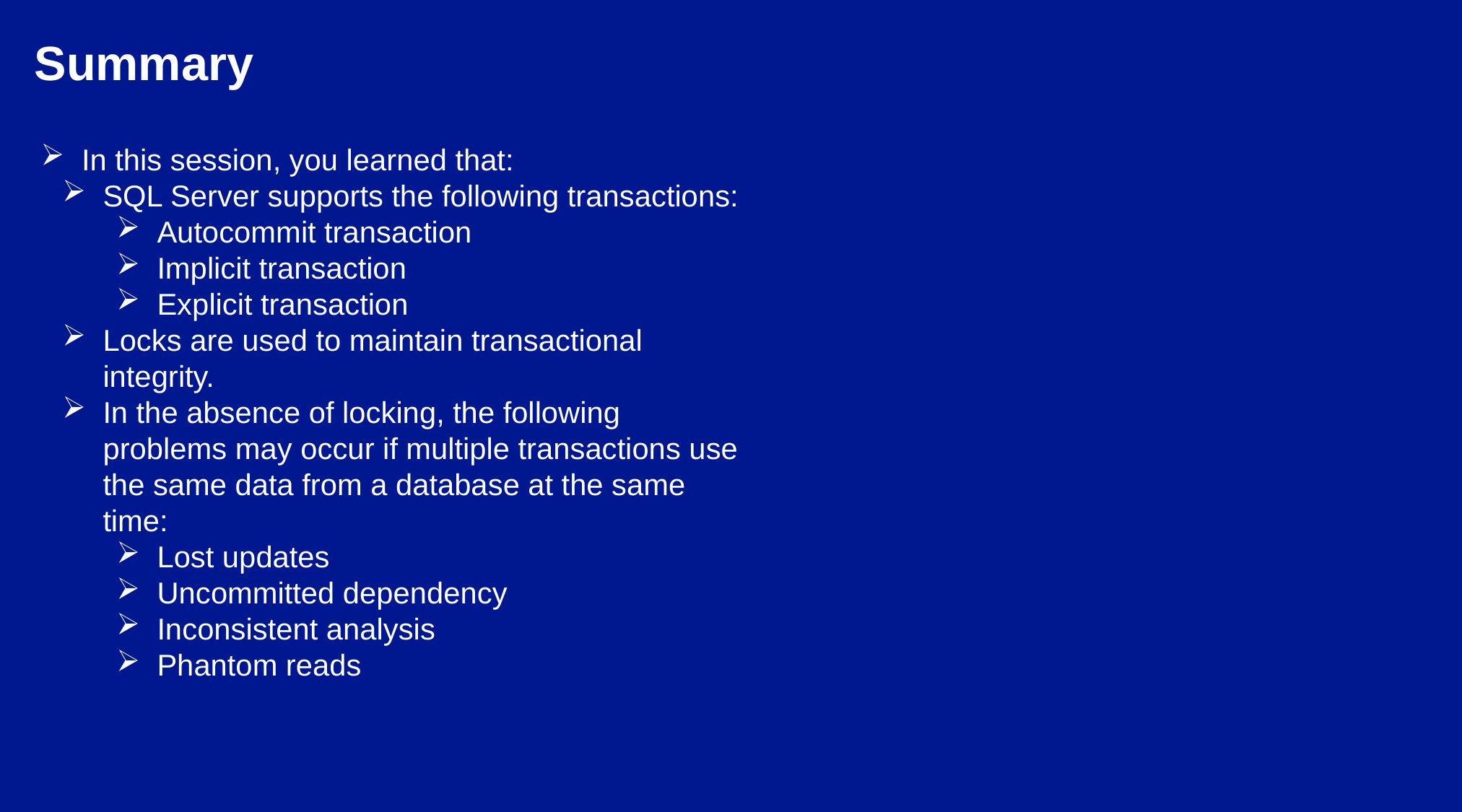

Summary
In this session, you learned that:
SQL Server supports the following transactions:
Autocommit transaction
Implicit transaction
Explicit transaction
Locks are used to maintain transactional integrity.
In the absence of locking, the following problems may occur if multiple transactions use the same data from a database at the same time:
Lost updates
Uncommitted dependency
Inconsistent analysis
Phantom reads